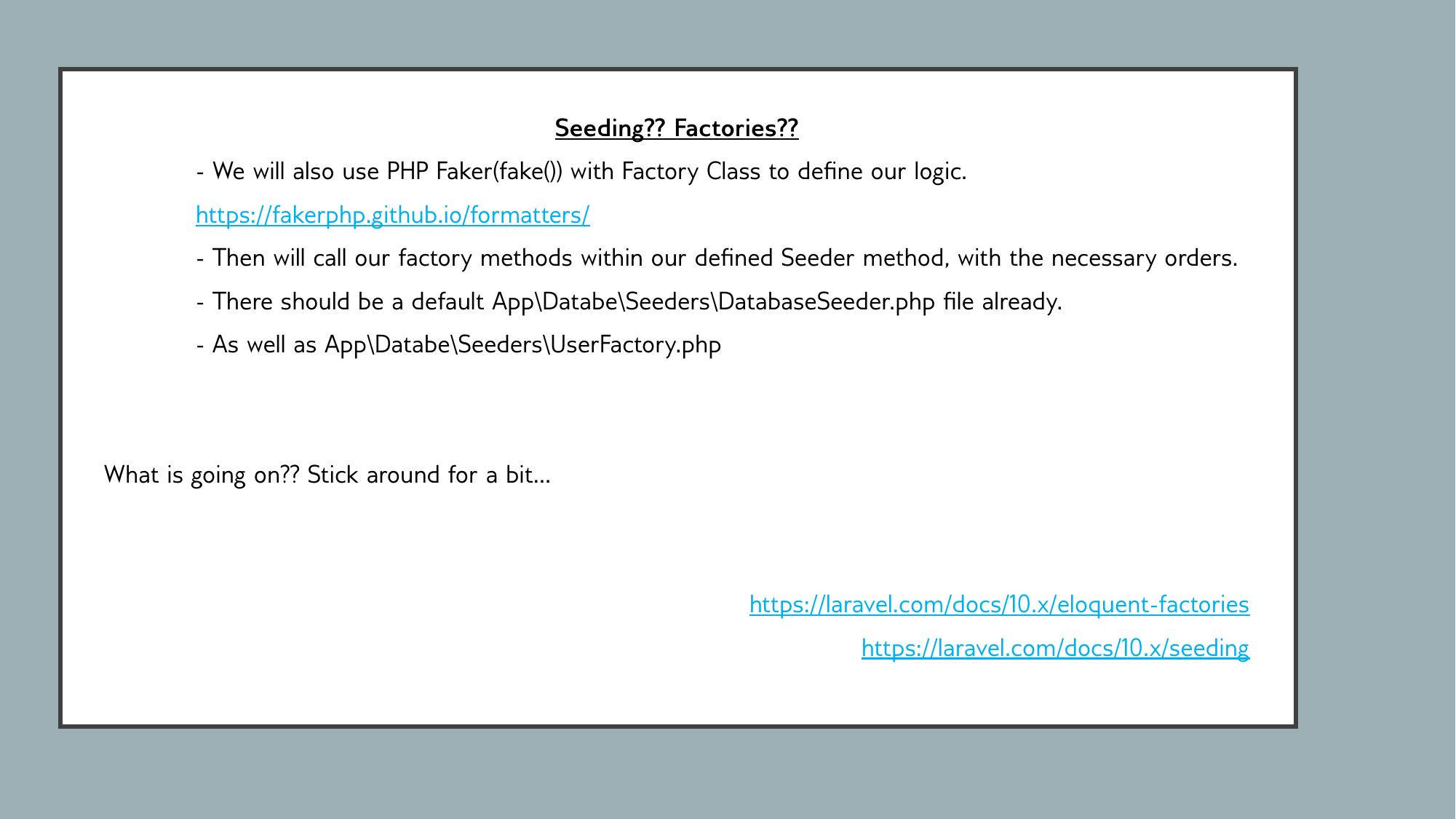

#
Seeding?? Factories??
	- We will also use PHP Faker(fake()) with Factory Class to define our logic.
		https://fakerphp.github.io/formatters/
	- Then will call our factory methods within our defined Seeder method, with the necessary orders.
		- There should be a default App\Databe\Seeders\DatabaseSeeder.php file already.
		- As well as App\Databe\Seeders\UserFactory.php

What is going on?? Stick around for a bit…

https://laravel.com/docs/10.x/eloquent-factories
https://laravel.com/docs/10.x/seeding